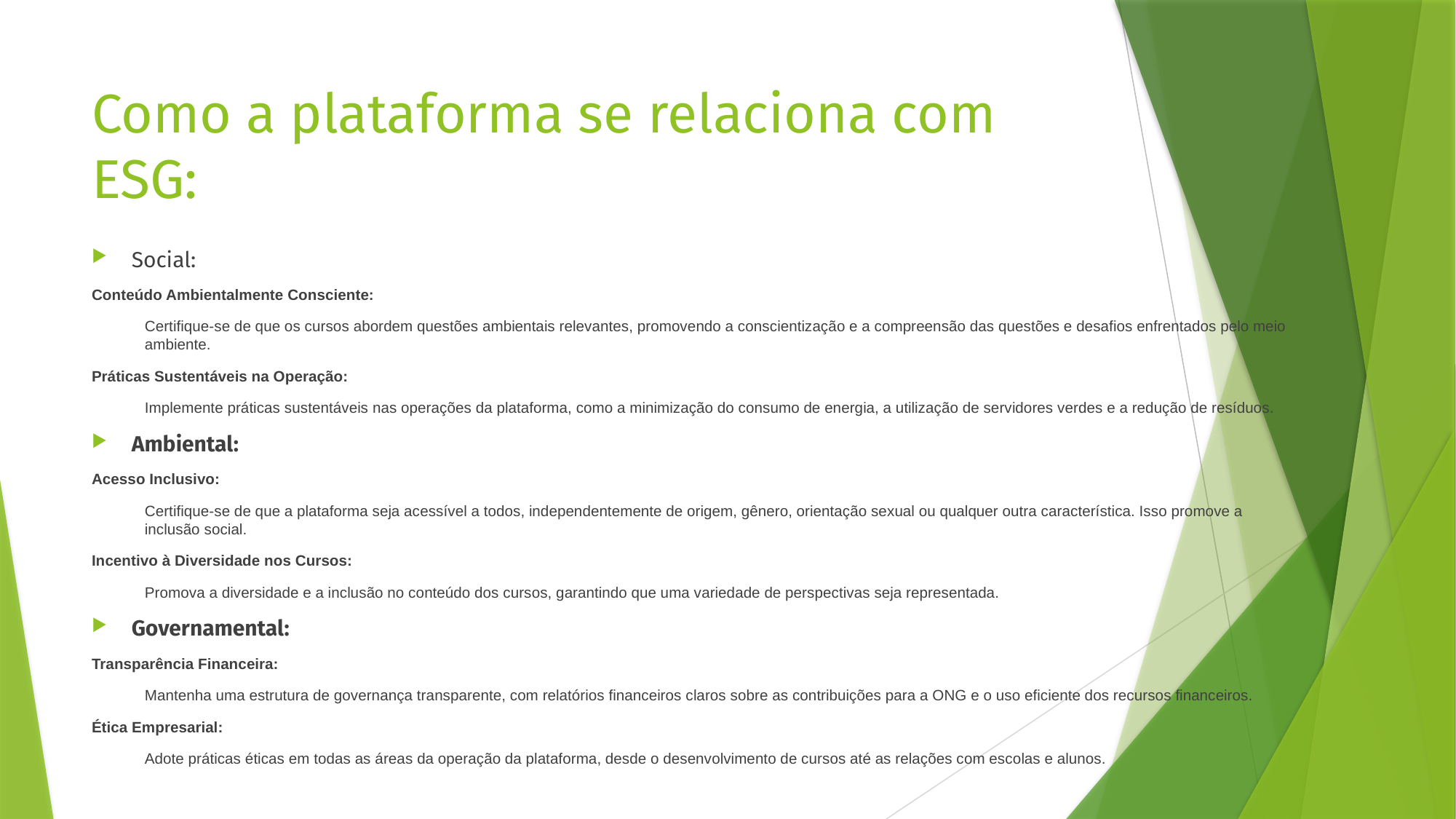

# Como a plataforma se relaciona com ESG:
Social:
Conteúdo Ambientalmente Consciente:
Certifique-se de que os cursos abordem questões ambientais relevantes, promovendo a conscientização e a compreensão das questões e desafios enfrentados pelo meio ambiente.
Práticas Sustentáveis na Operação:
Implemente práticas sustentáveis nas operações da plataforma, como a minimização do consumo de energia, a utilização de servidores verdes e a redução de resíduos.
Ambiental:
Acesso Inclusivo:
Certifique-se de que a plataforma seja acessível a todos, independentemente de origem, gênero, orientação sexual ou qualquer outra característica. Isso promove a inclusão social.
Incentivo à Diversidade nos Cursos:
Promova a diversidade e a inclusão no conteúdo dos cursos, garantindo que uma variedade de perspectivas seja representada.
Governamental:
Transparência Financeira:
Mantenha uma estrutura de governança transparente, com relatórios financeiros claros sobre as contribuições para a ONG e o uso eficiente dos recursos financeiros.
Ética Empresarial:
Adote práticas éticas em todas as áreas da operação da plataforma, desde o desenvolvimento de cursos até as relações com escolas e alunos.